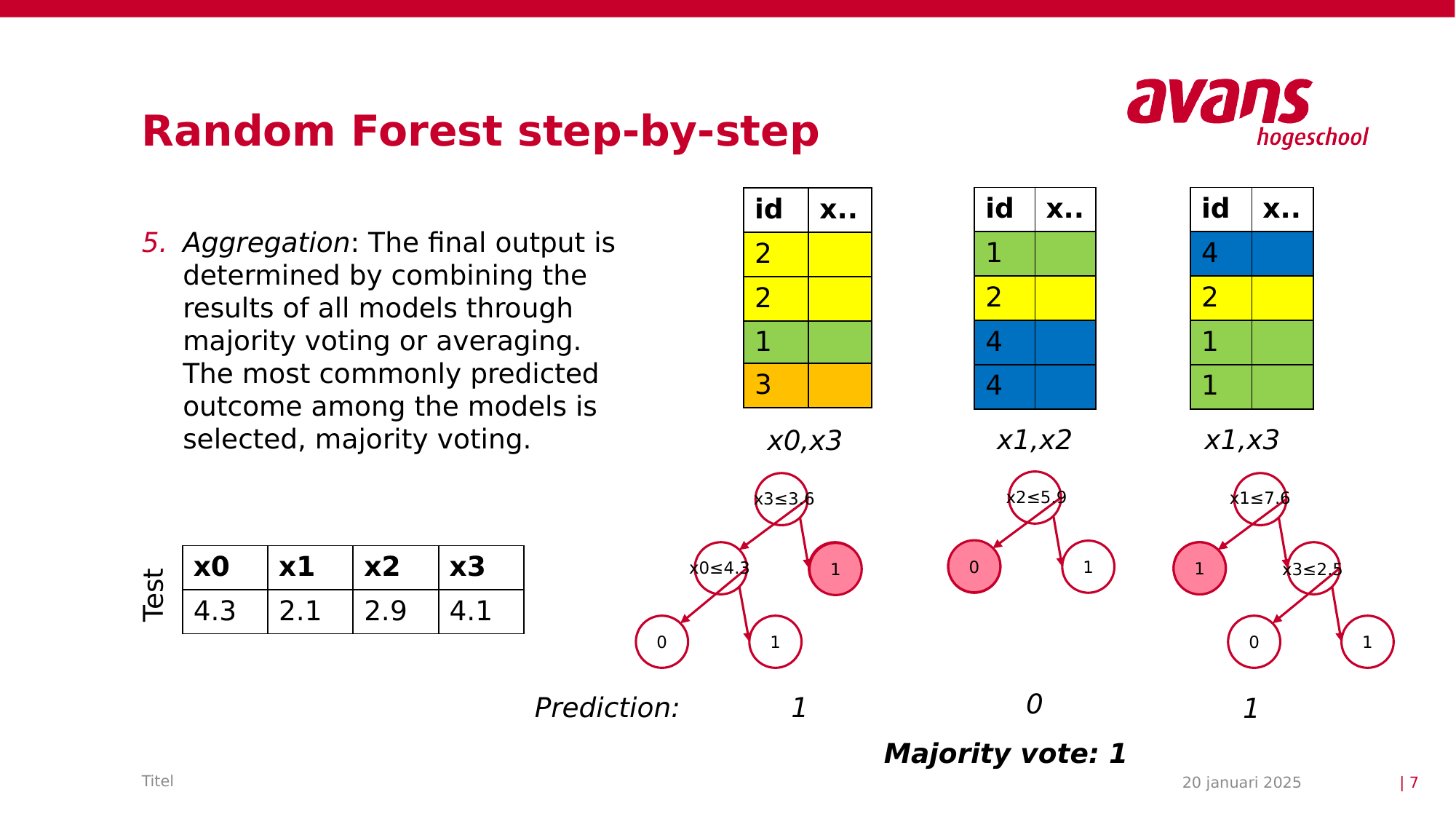

# Random Forest step-by-step
| id | x.. |
| --- | --- |
| 1 |  |
| 2 |  |
| 4 |  |
| 4 |  |
| id | x.. |
| --- | --- |
| 4 |  |
| 2 |  |
| 1 |  |
| 1 |  |
| id | x.. |
| --- | --- |
| 2 |  |
| 2 |  |
| 1 |  |
| 3 |  |
Aggregation: The final output is determined by combining the results of all models through majority voting or averaging. The most commonly predicted outcome among the models is selected, majority voting.

x1,x2
x1,x3
x0,x3

x2≤5.9
x1≤7.6
x3≤3.6
0
0
1

1
1

1
1
| x0 | x1 | x2 | x3 |
| --- | --- | --- | --- |
| 4.3 | 2.1 | 2.9 | 4.1 |
x0≤4.3
x3≤2.5
Test
0
1
1
0
0
Prediction:
1
1
 Majority vote: 1
20 januari 2025
| 7